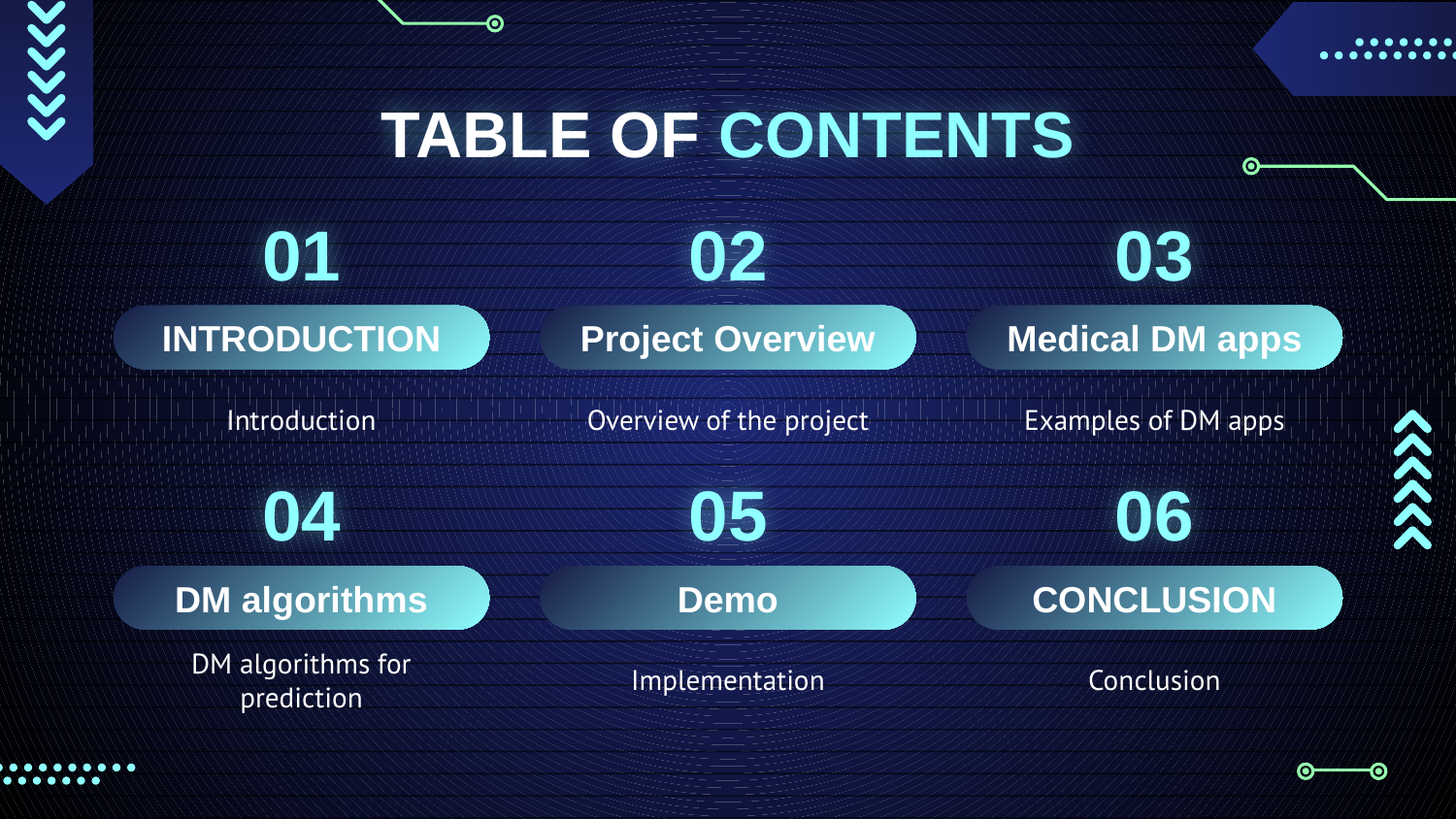

# TABLE OF CONTENTS

01
02
03

INTRODUCTION
Project Overview
Medical DM apps
Introduction
Overview of the project
Examples of DM apps
04
05
06

DM algorithms
Demo
CONCLUSION
DM algorithms for prediction
Implementation
Conclusion